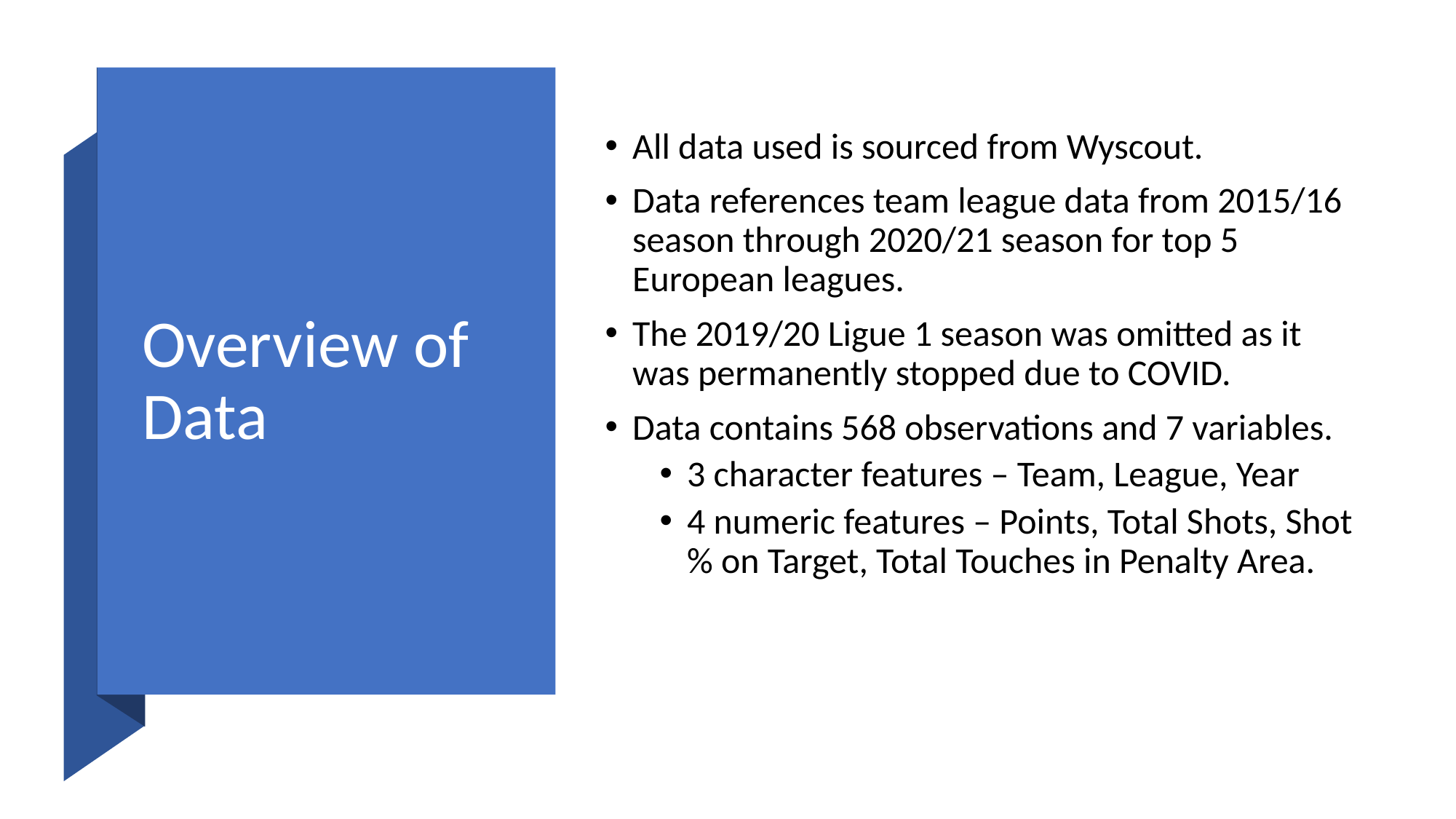

# Overview of Data
All data used is sourced from Wyscout.
Data references team league data from 2015/16 season through 2020/21 season for top 5 European leagues.
The 2019/20 Ligue 1 season was omitted as it was permanently stopped due to COVID.
Data contains 568 observations and 7 variables.
3 character features – Team, League, Year
4 numeric features – Points, Total Shots, Shot % on Target, Total Touches in Penalty Area.